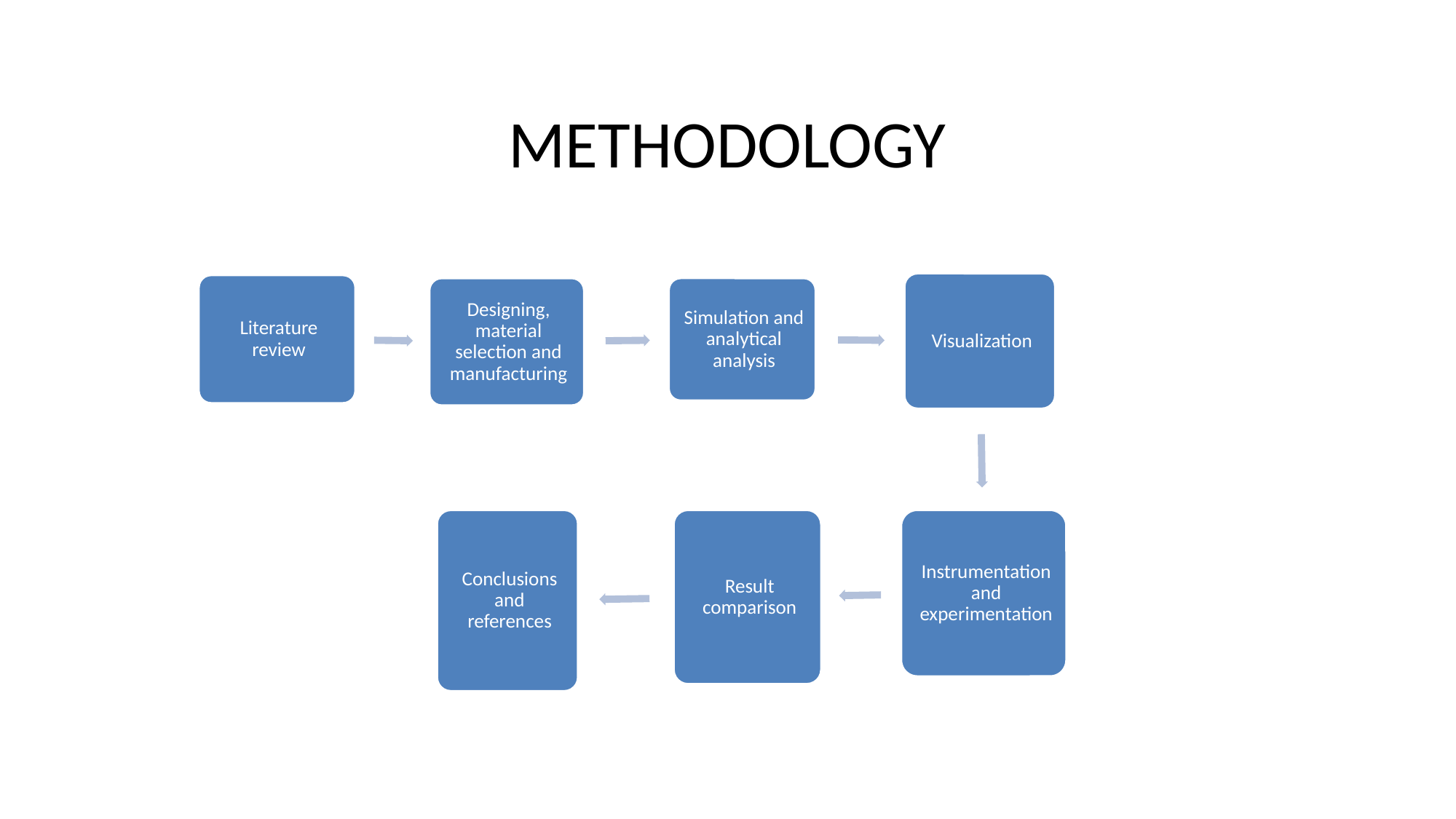

Literature review

Designing, material selection and manufacturing

Simulation and analytical analysis

Visualization

Instrumentation and experimentation

Result comparison

Conclusions and references
# METHODOLOGY